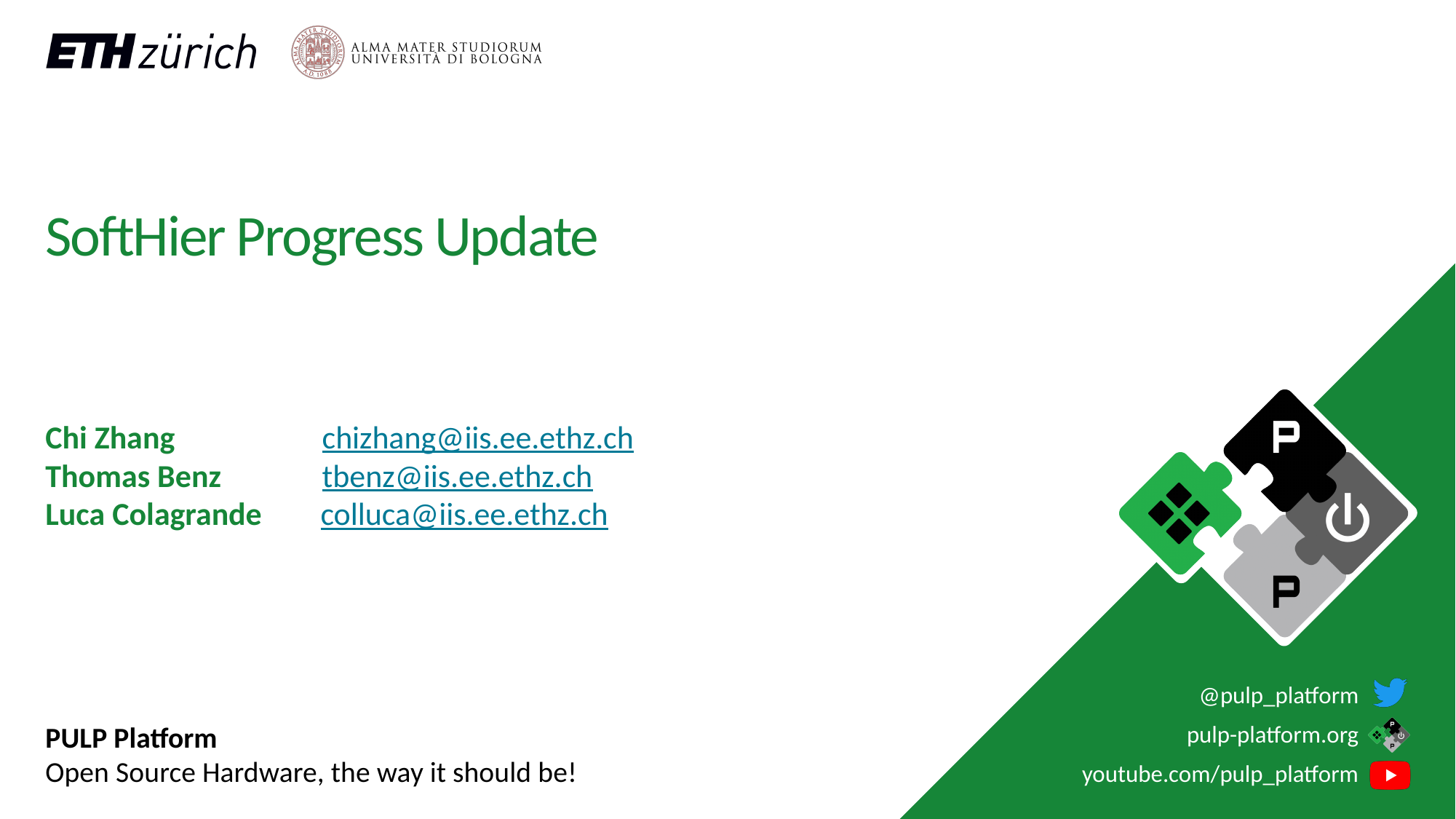

# SoftHier Progress Update
Chi Zhang	        chizhang@iis.ee.ethz.ch
Thomas Benz	        tbenz@iis.ee.ethz.ch
Luca Colagrande        colluca@iis.ee.ethz.ch